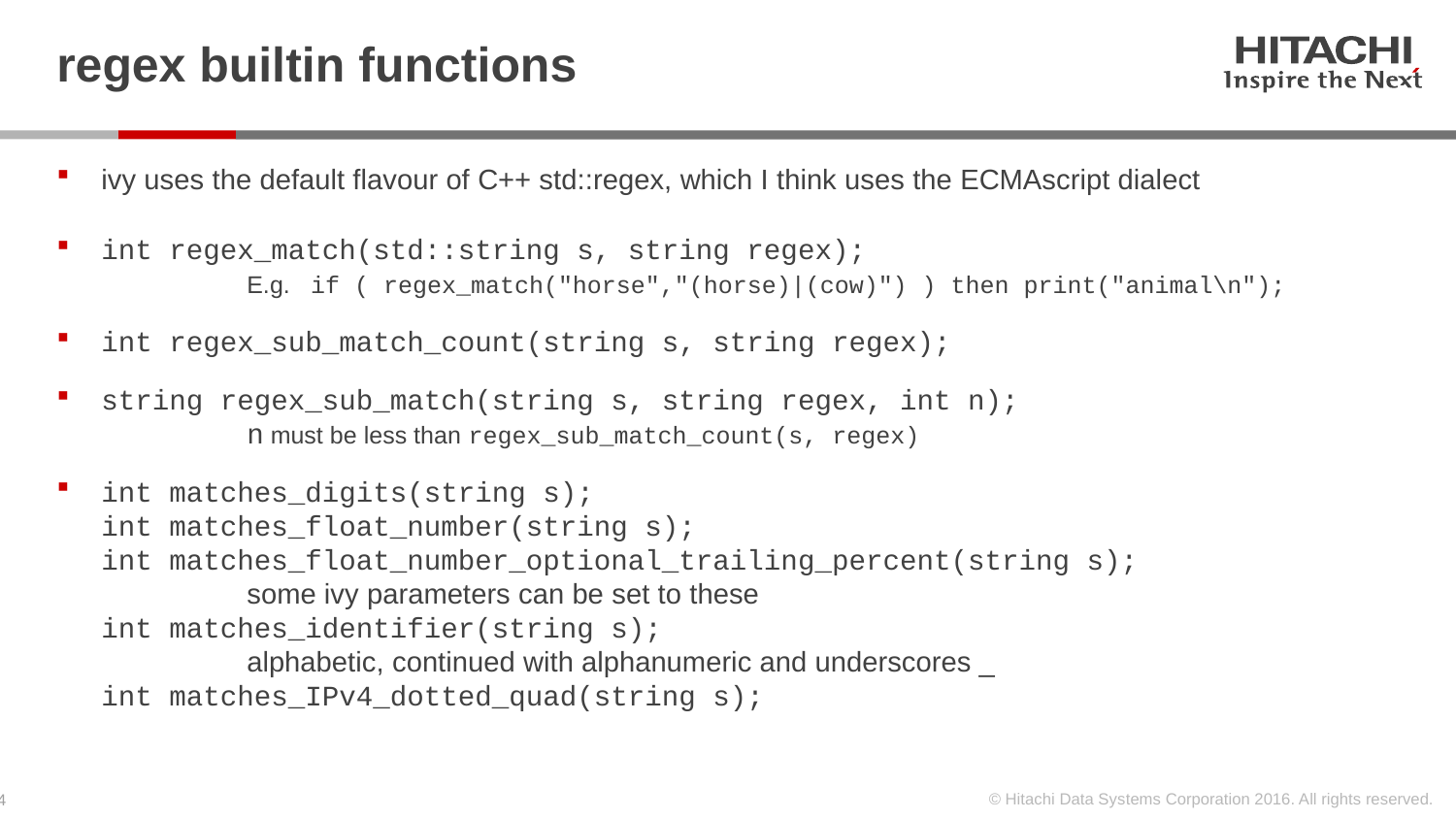

# regex builtin functions
ivy uses the default flavour of C++ std::regex, which I think uses the ECMAscript dialect
int regex_match(std::string s, string regex);
	E.g.   if ( regex_match("horse","(horse)|(cow)") ) then print("animal\n");
int regex_sub_match_count(string s, string regex);
string regex_sub_match(string s, string regex, int n);
	n must be less than regex_sub_match_count(s, regex)
int matches_digits(string s);
int matches_float_number(string s);
int matches_float_number_optional_trailing_percent(string s);
	some ivy parameters can be set to these
int matches_identifier(string s);
	alphabetic, continued with alphanumeric and underscores _
int matches_IPv4_dotted_quad(string s);